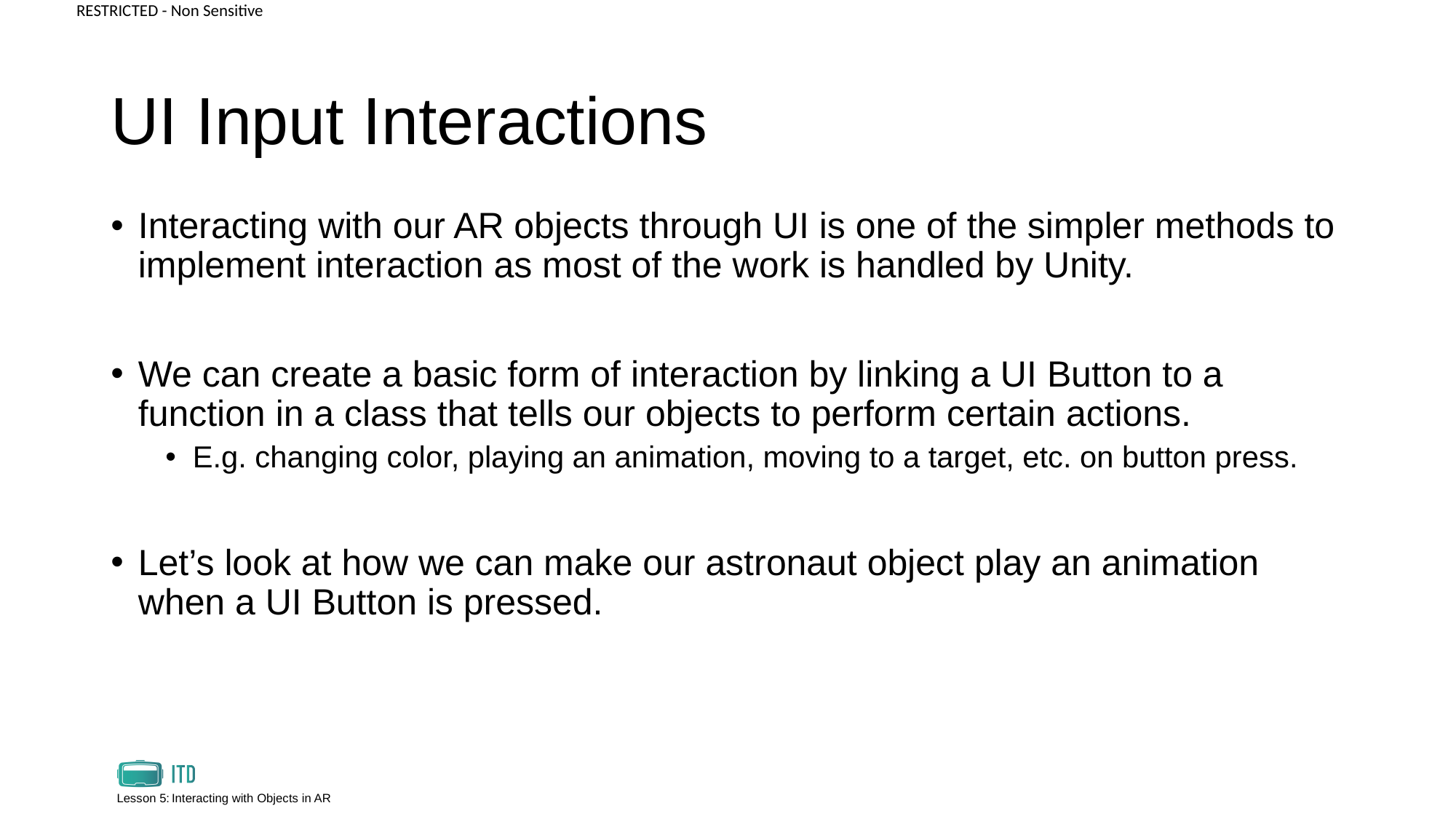

# UI Input Interactions
Interacting with our AR objects through UI is one of the simpler methods to implement interaction as most of the work is handled by Unity.

We can create a basic form of interaction by linking a UI Button to a function in a class that tells our objects to perform certain actions.
E.g. changing color, playing an animation, moving to a target, etc. on button press.

Let’s look at how we can make our astronaut object play an animation when a UI Button is pressed.